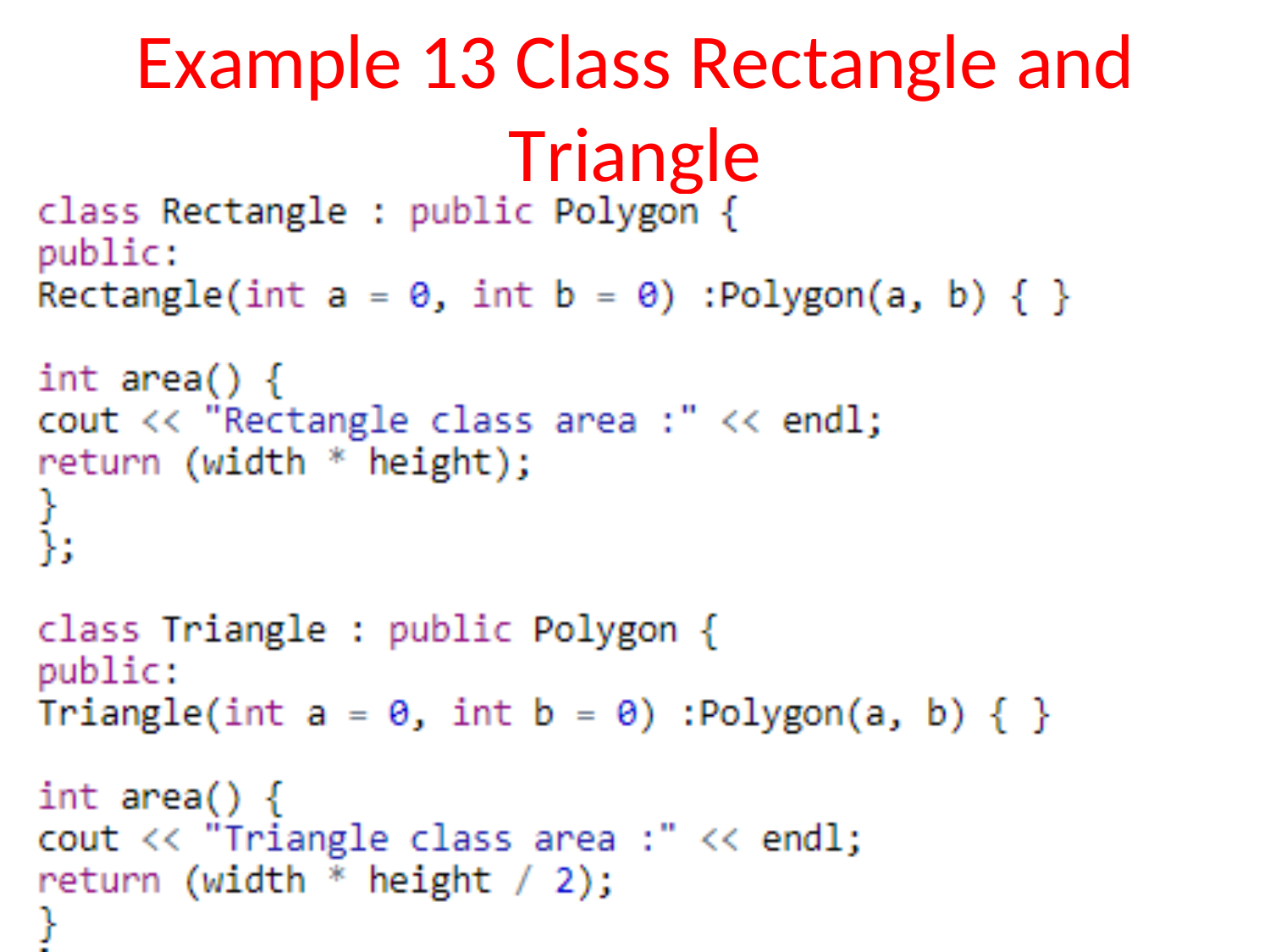

# Example 13 Class Rectangle and Triangle